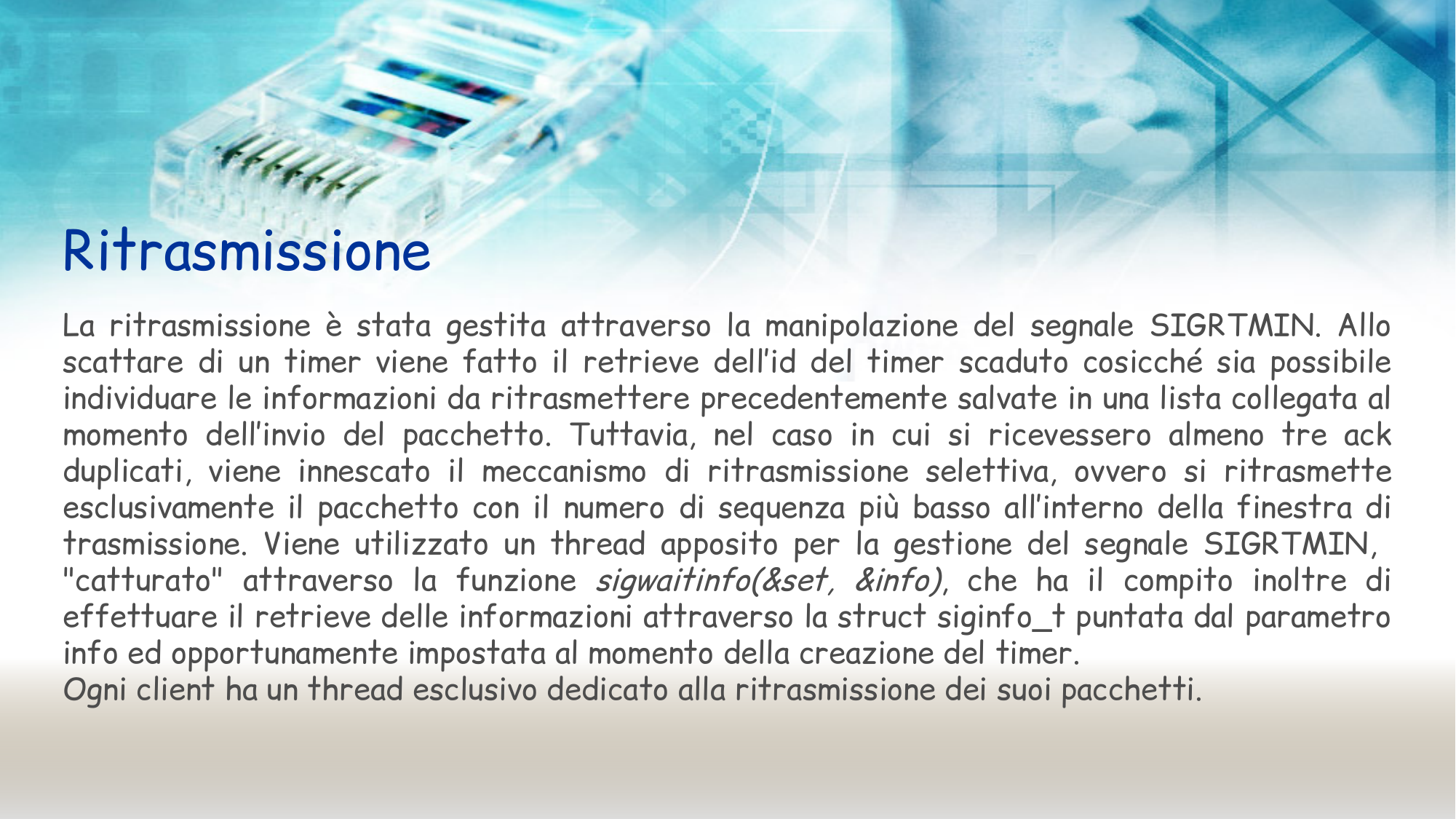

# Ritrasmissione
La ritrasmissione è stata gestita attraverso la manipolazione del segnale SIGRTMIN. Allo scattare di un timer viene fatto il retrieve dell’id del timer scaduto cosicché sia possibile individuare le informazioni da ritrasmettere precedentemente salvate in una lista collegata al momento dell’invio del pacchetto. Tuttavia, nel caso in cui si ricevessero almeno tre ack duplicati, viene innescato il meccanismo di ritrasmissione selettiva, ovvero si ritrasmette esclusivamente il pacchetto con il numero di sequenza più basso all’interno della finestra di trasmissione. Viene utilizzato un thread apposito per la gestione del segnale SIGRTMIN,  "catturato" attraverso la funzione sigwaitinfo(&set, &info), che ha il compito inoltre di effettuare il retrieve delle informazioni attraverso la struct siginfo_t puntata dal parametro info ed opportunamente impostata al momento della creazione del timer.
Ogni client ha un thread esclusivo dedicato alla ritrasmissione dei suoi pacchetti.